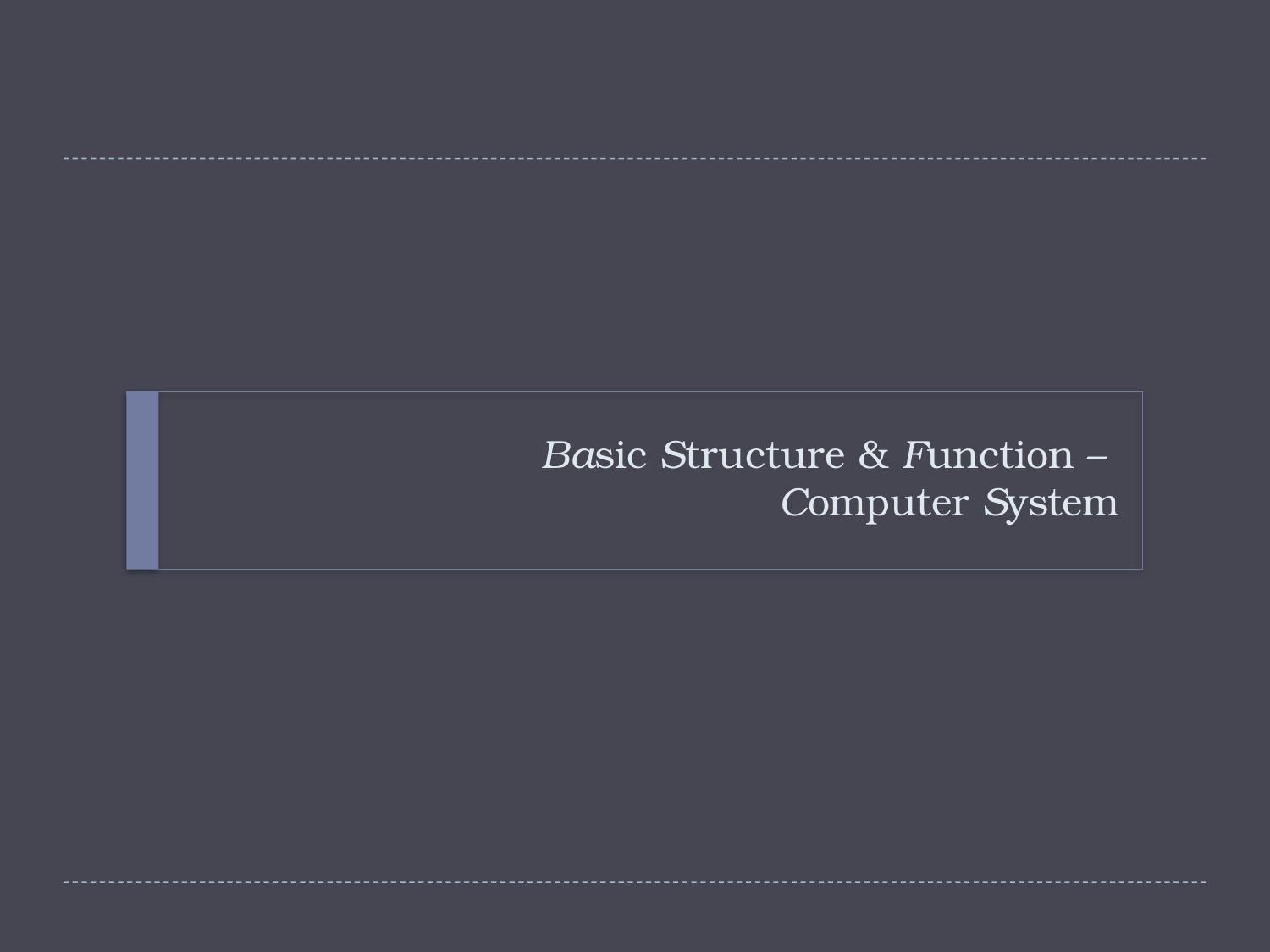

Basic Structure & Function –
Computer System